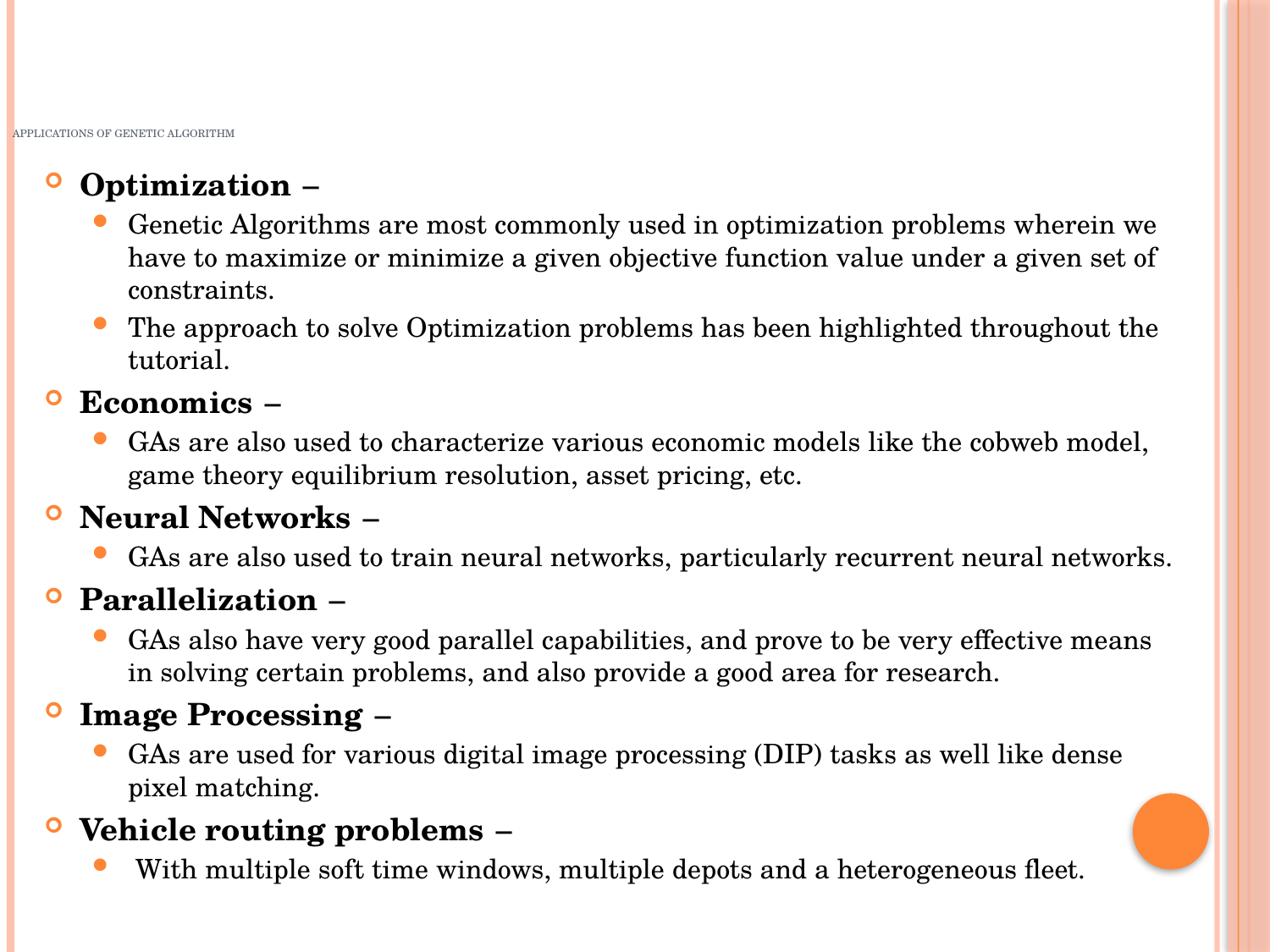

# applications of Genetic Algorithm

Optimization −
Genetic Algorithms are most commonly used in optimization problems wherein we have to maximize or minimize a given objective function value under a given set of constraints.
The approach to solve Optimization problems has been highlighted throughout the tutorial.
Economics −
GAs are also used to characterize various economic models like the cobweb model, game theory equilibrium resolution, asset pricing, etc.
Neural Networks −
GAs are also used to train neural networks, particularly recurrent neural networks.
Parallelization −
GAs also have very good parallel capabilities, and prove to be very effective means in solving certain problems, and also provide a good area for research.
Image Processing −
GAs are used for various digital image processing (DIP) tasks as well like dense pixel matching.
Vehicle routing problems −
 With multiple soft time windows, multiple depots and a heterogeneous fleet.